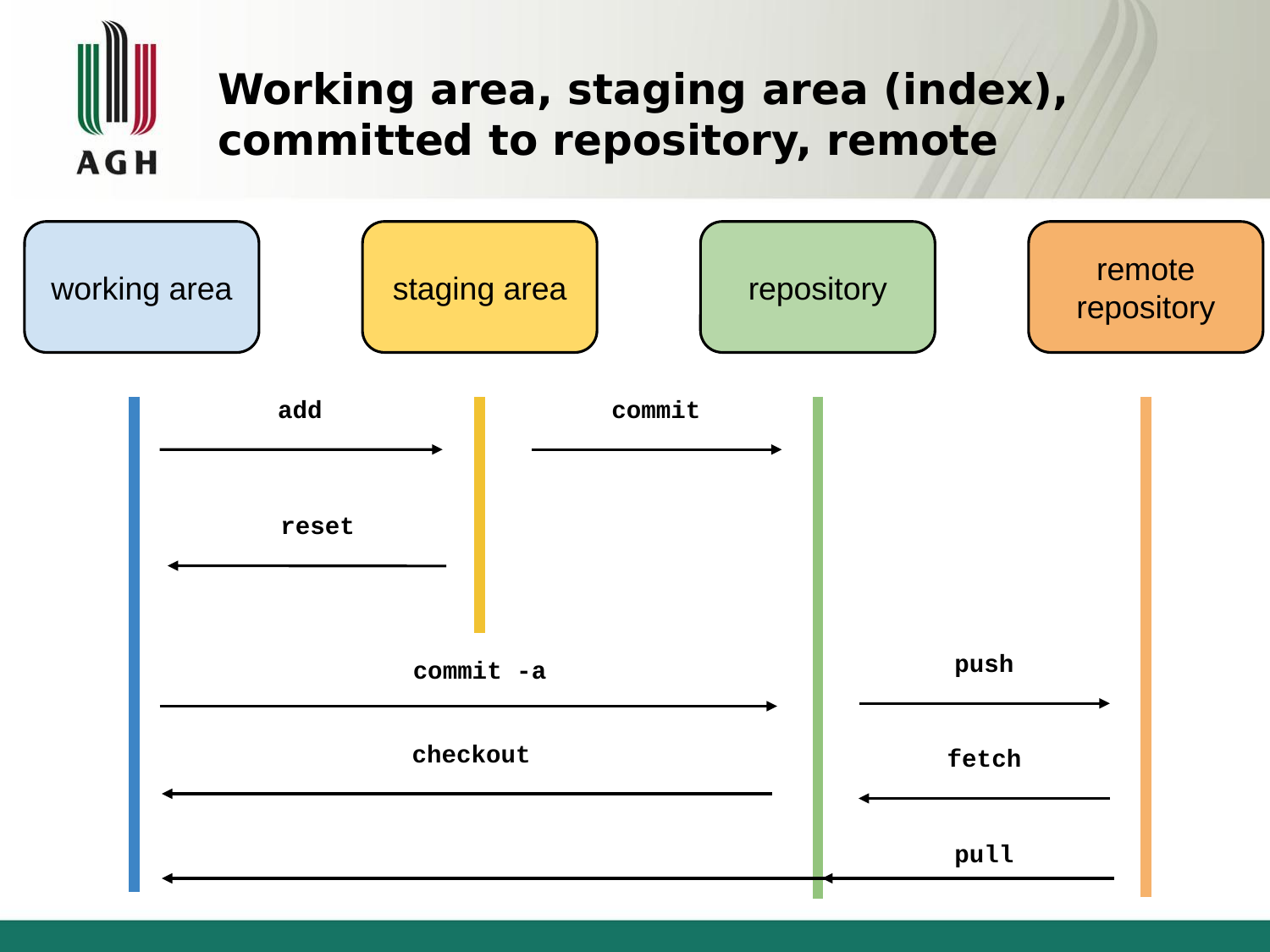

# Working area, staging area (index), committed to repository, remote
working area
staging area
repository
remote repository
add
commit
reset
push
commit -a
checkout
fetch
pull